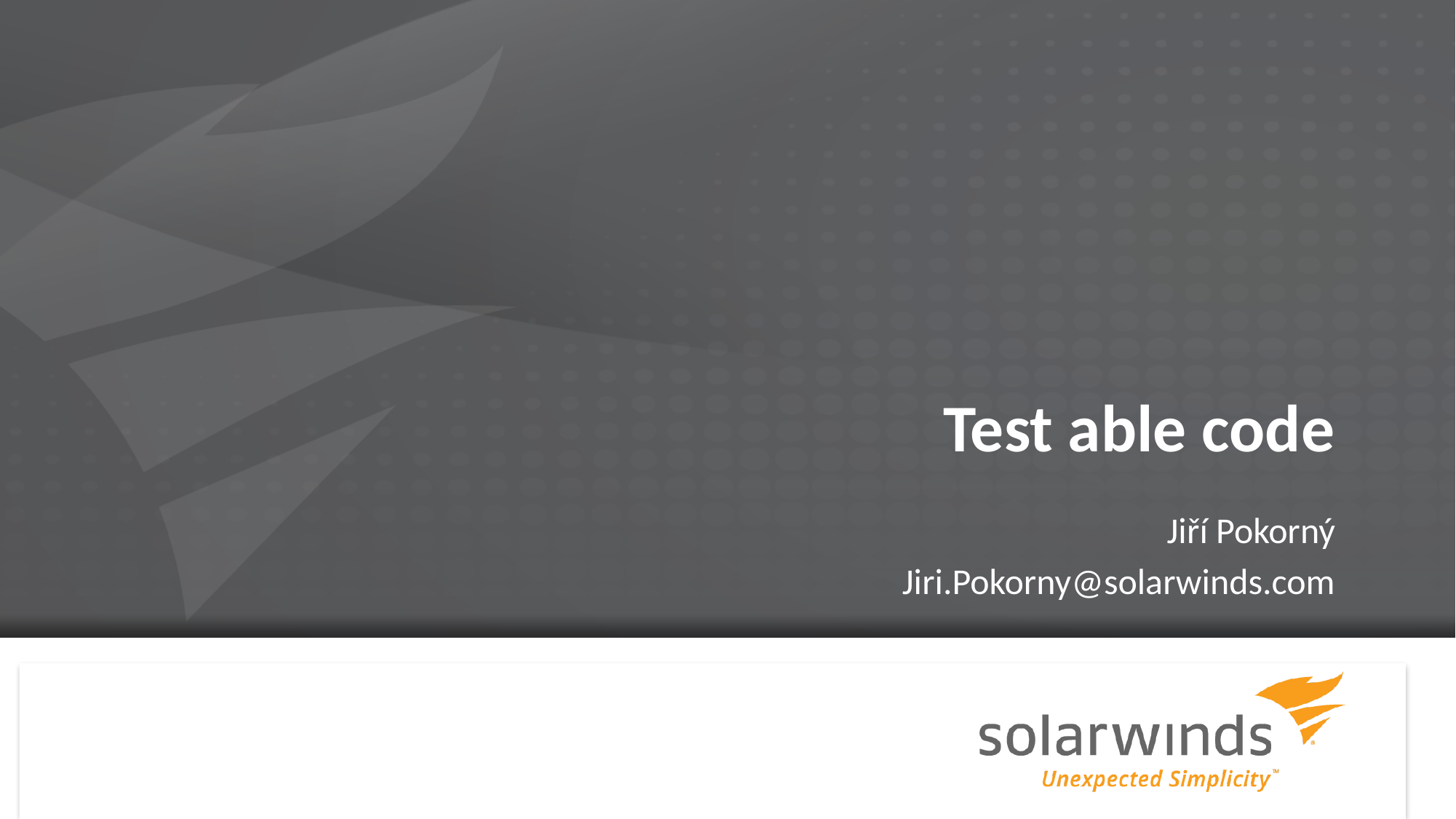

# Test able code
Jiří Pokorný
Jiri.Pokorny@solarwinds.com